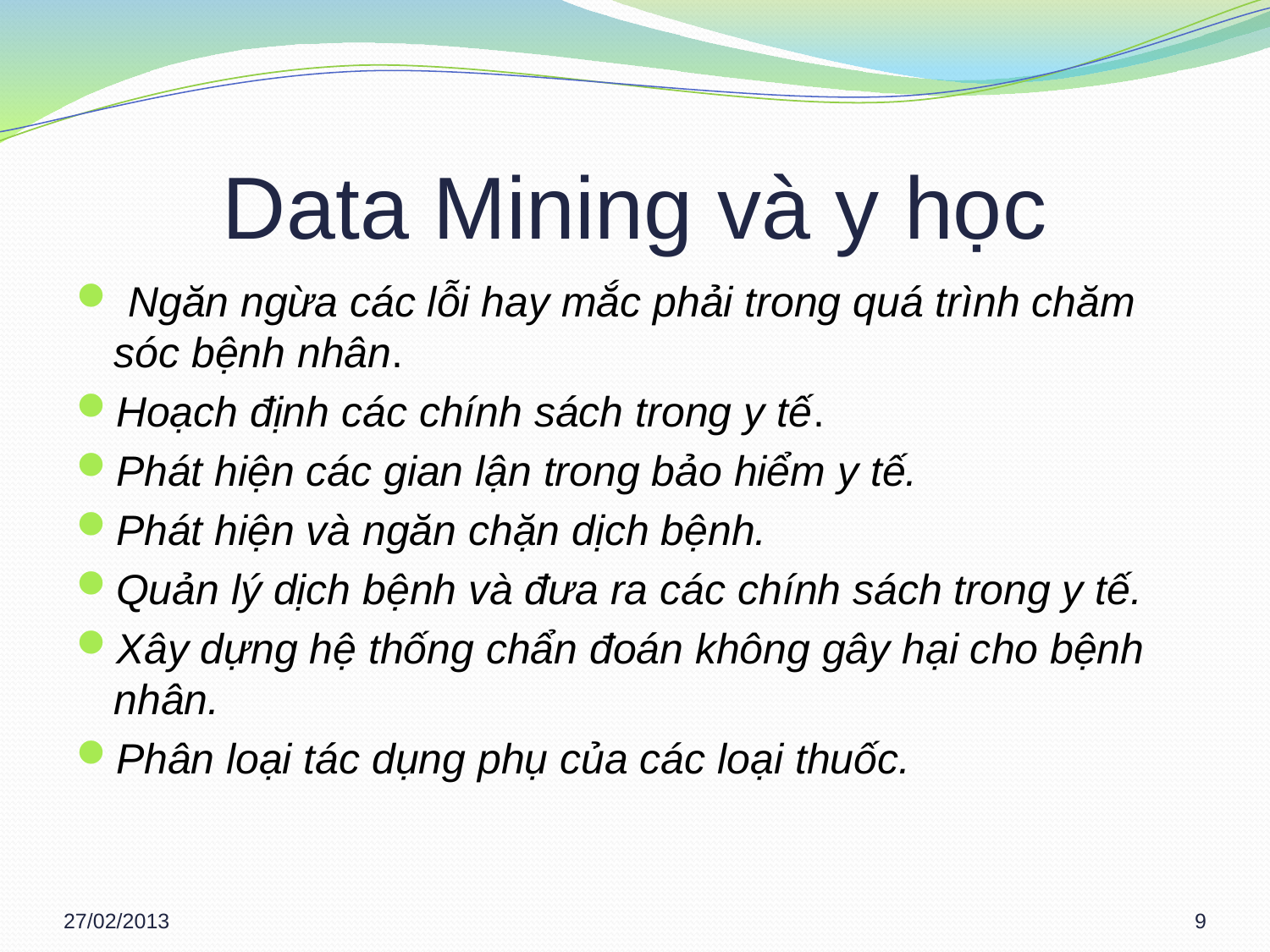

# Data Mining và y học
 Ngăn ngừa các lỗi hay mắc phải trong quá trình chăm sóc bệnh nhân.
Hoạch định các chính sách trong y tế.
Phát hiện các gian lận trong bảo hiểm y tế.
Phát hiện và ngăn chặn dịch bệnh.
Quản lý dịch bệnh và đưa ra các chính sách trong y tế.
Xây dựng hệ thống chẩn đoán không gây hại cho bệnh nhân.
Phân loại tác dụng phụ của các loại thuốc.
27/02/2013
9